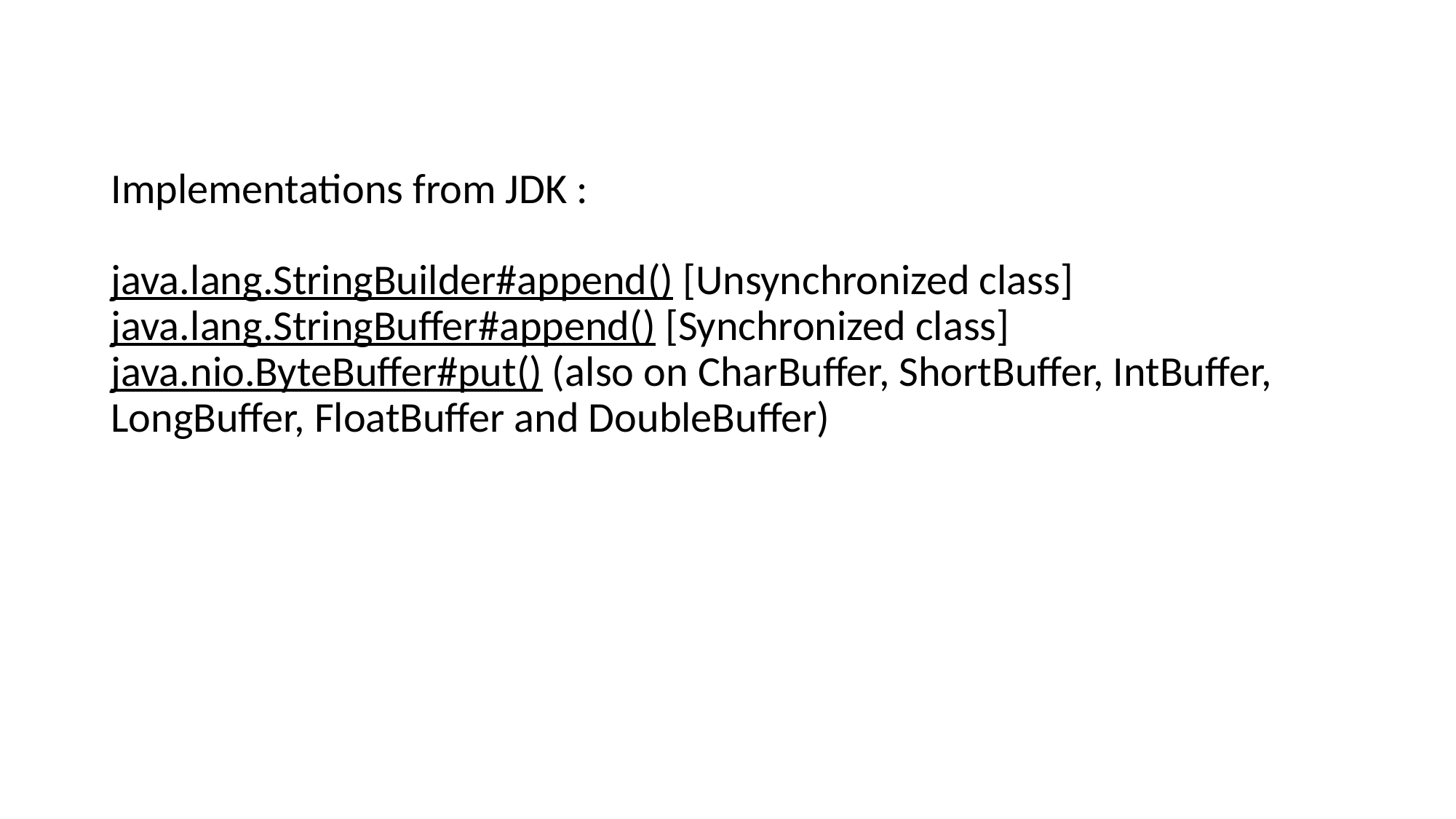

# Implementations from JDK : java.lang.StringBuilder#append() [Unsynchronized class] java.lang.StringBuffer#append() [Synchronized class] java.nio.ByteBuffer#put() (also on CharBuffer, ShortBuffer, IntBuffer, LongBuffer, FloatBuffer and DoubleBuffer)